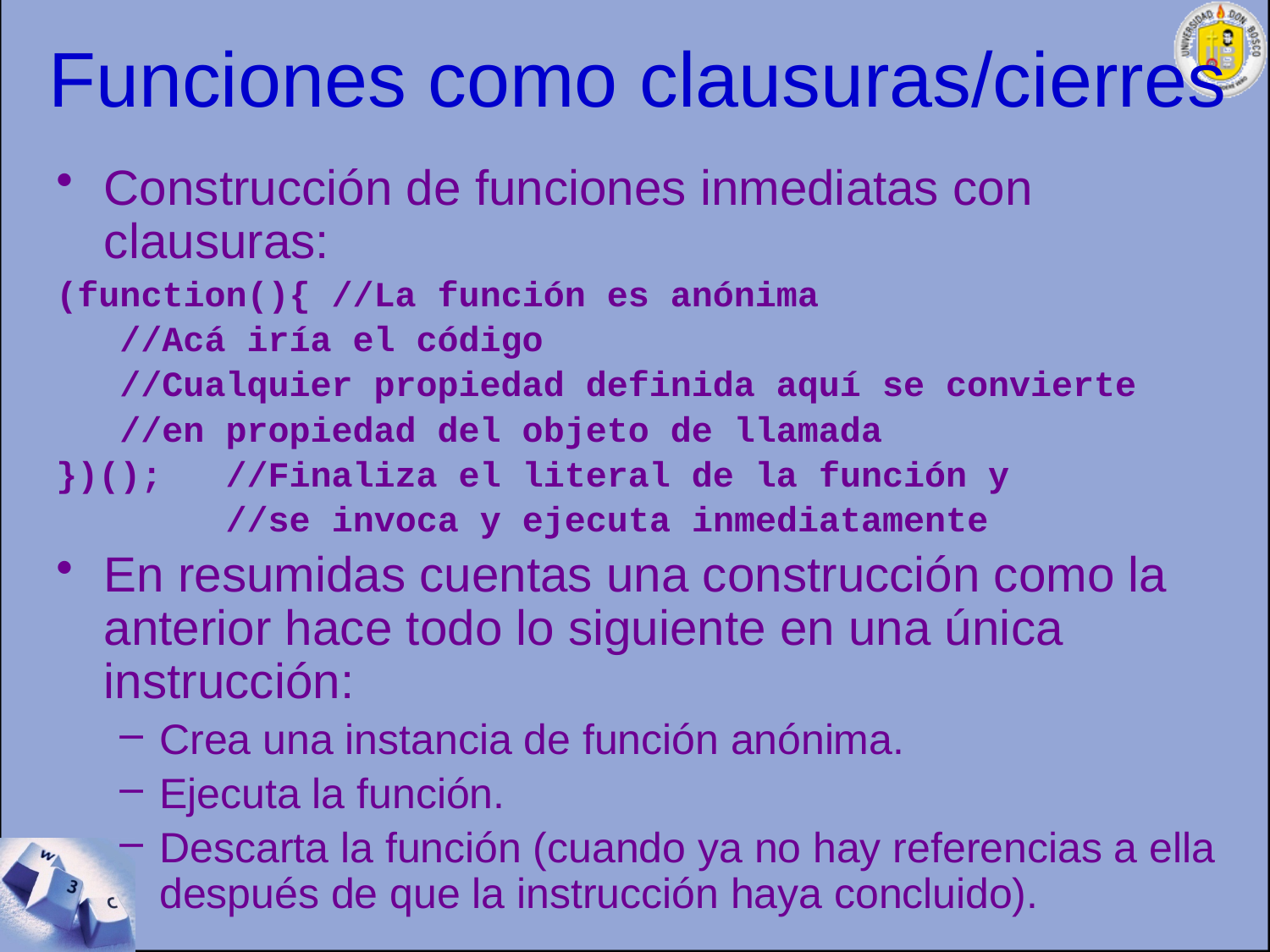

# Funciones como clausuras/cierres
Construcción de funciones inmediatas con clausuras:
(function(){ //La función es anónima
   //Acá iría el código
   //Cualquier propiedad definida aquí se convierte
   //en propiedad del objeto de llamada
})();   //Finaliza el literal de la función y
        //se invoca y ejecuta inmediatamente
En resumidas cuentas una construcción como la anterior hace todo lo siguiente en una única instrucción:
Crea una instancia de función anónima.
Ejecuta la función.
Descarta la función (cuando ya no hay referencias a ella después de que la instrucción haya concluido).